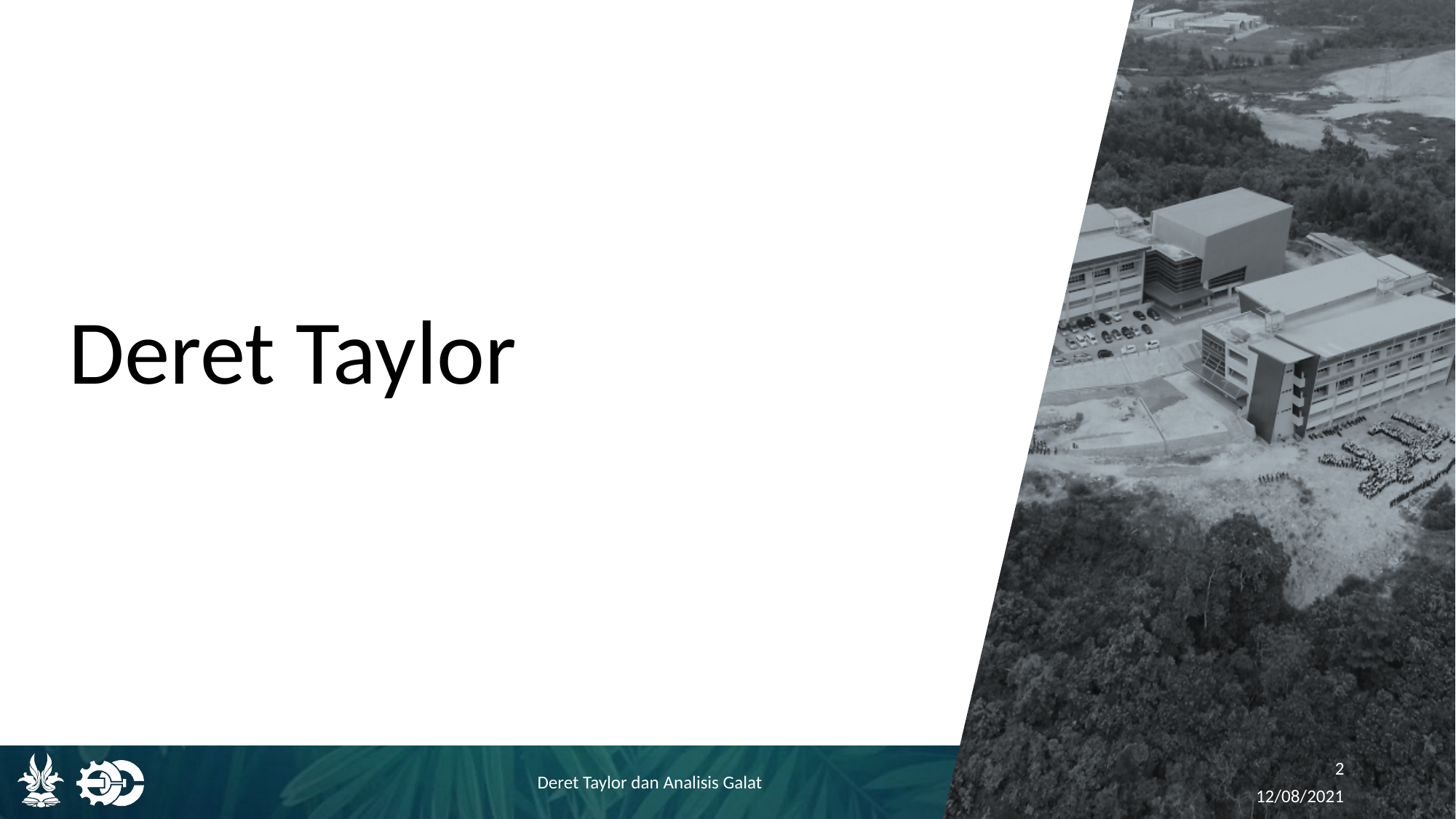

# Deret Taylor

2
Deret Taylor dan Analisis Galat
12/08/2021